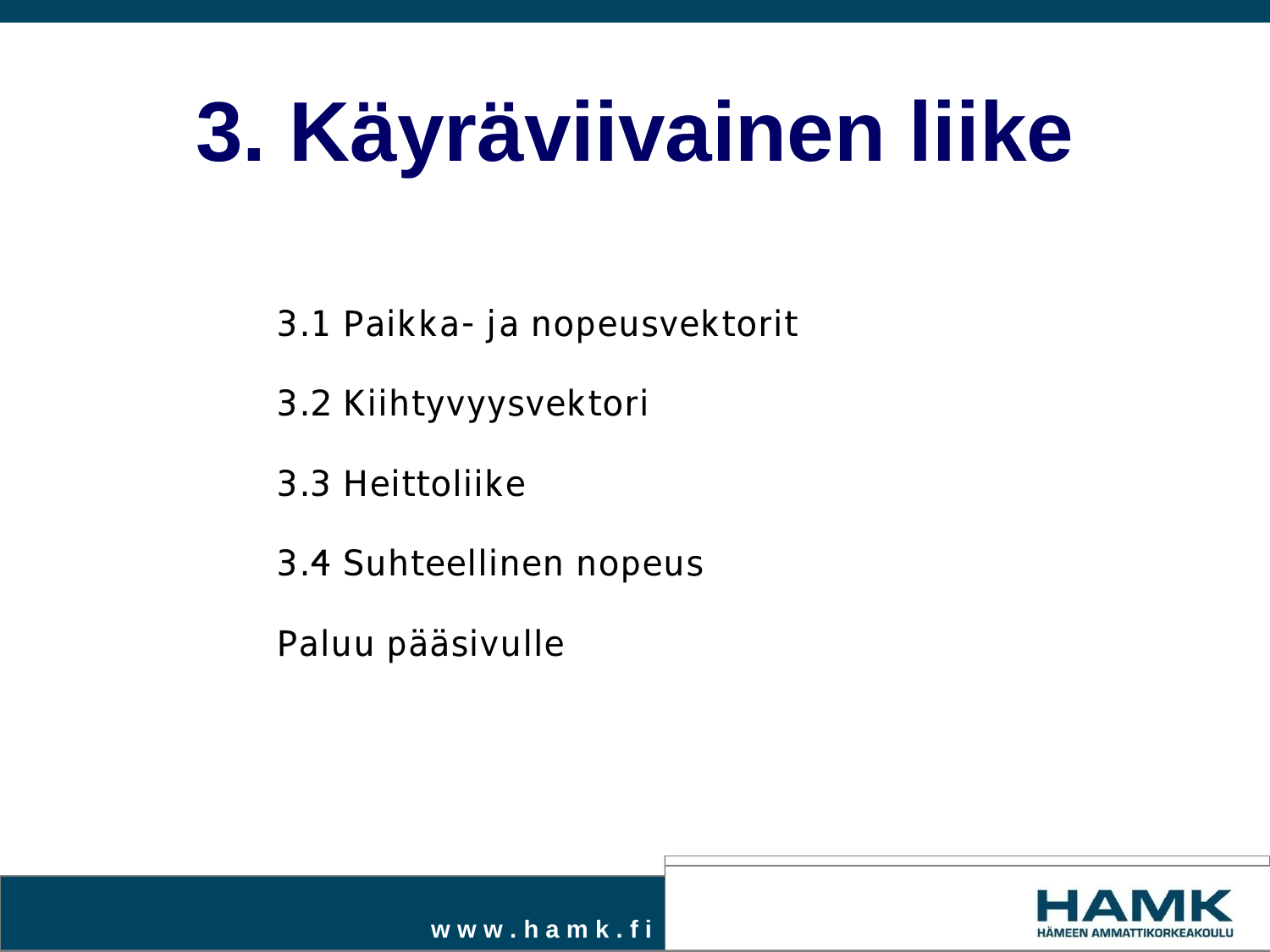

# 3. Käyräviivainen liike
3.1 Paikka- ja nopeusvektorit
3.2 Kiihtyvyysvektori
3.3 Heittoliike
3.4 Suhteellinen nopeus
Paluu pääsivulle